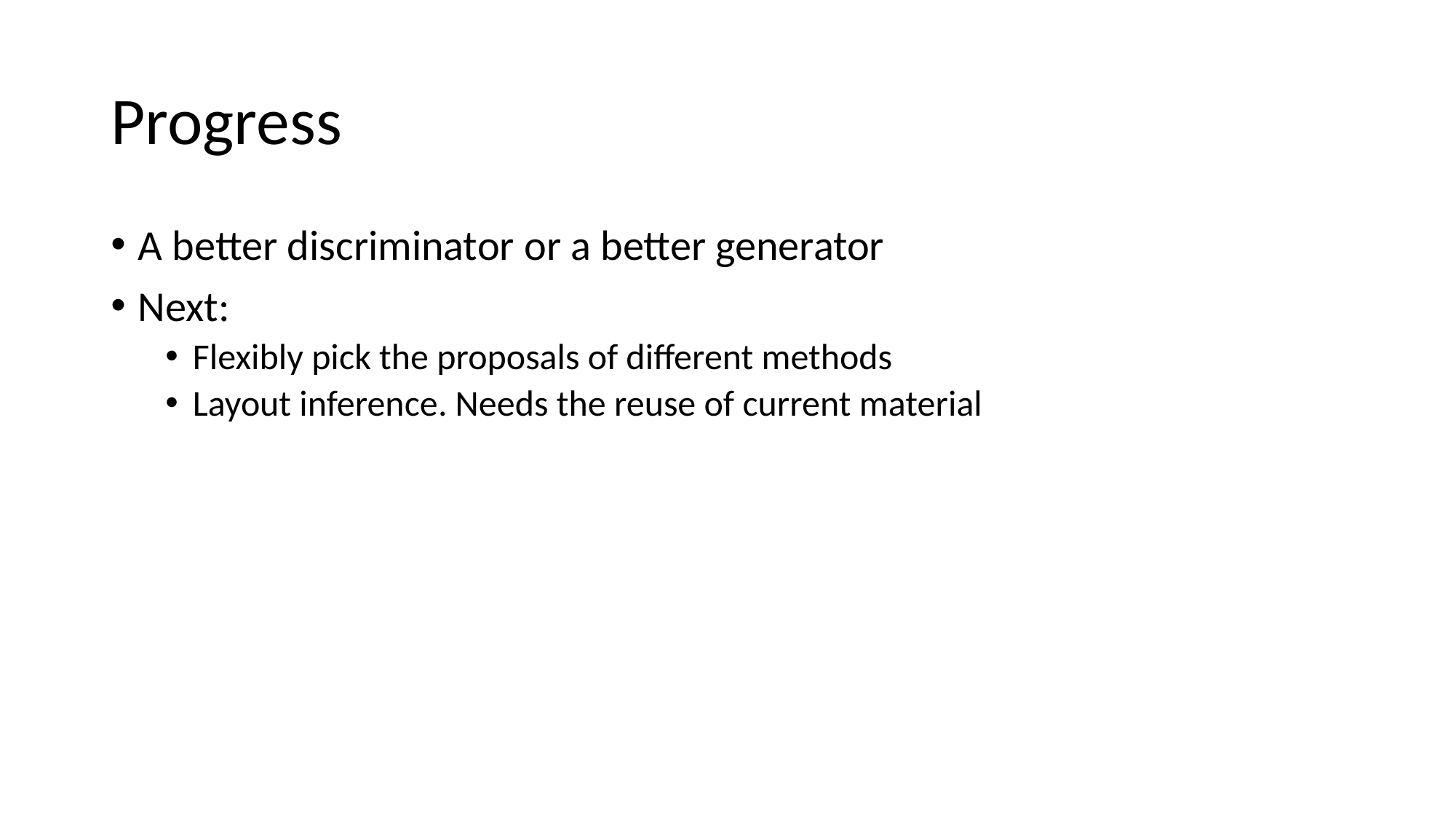

# Progress
A better discriminator or a better generator
Next:
Flexibly pick the proposals of different methods
Layout inference. Needs the reuse of current material